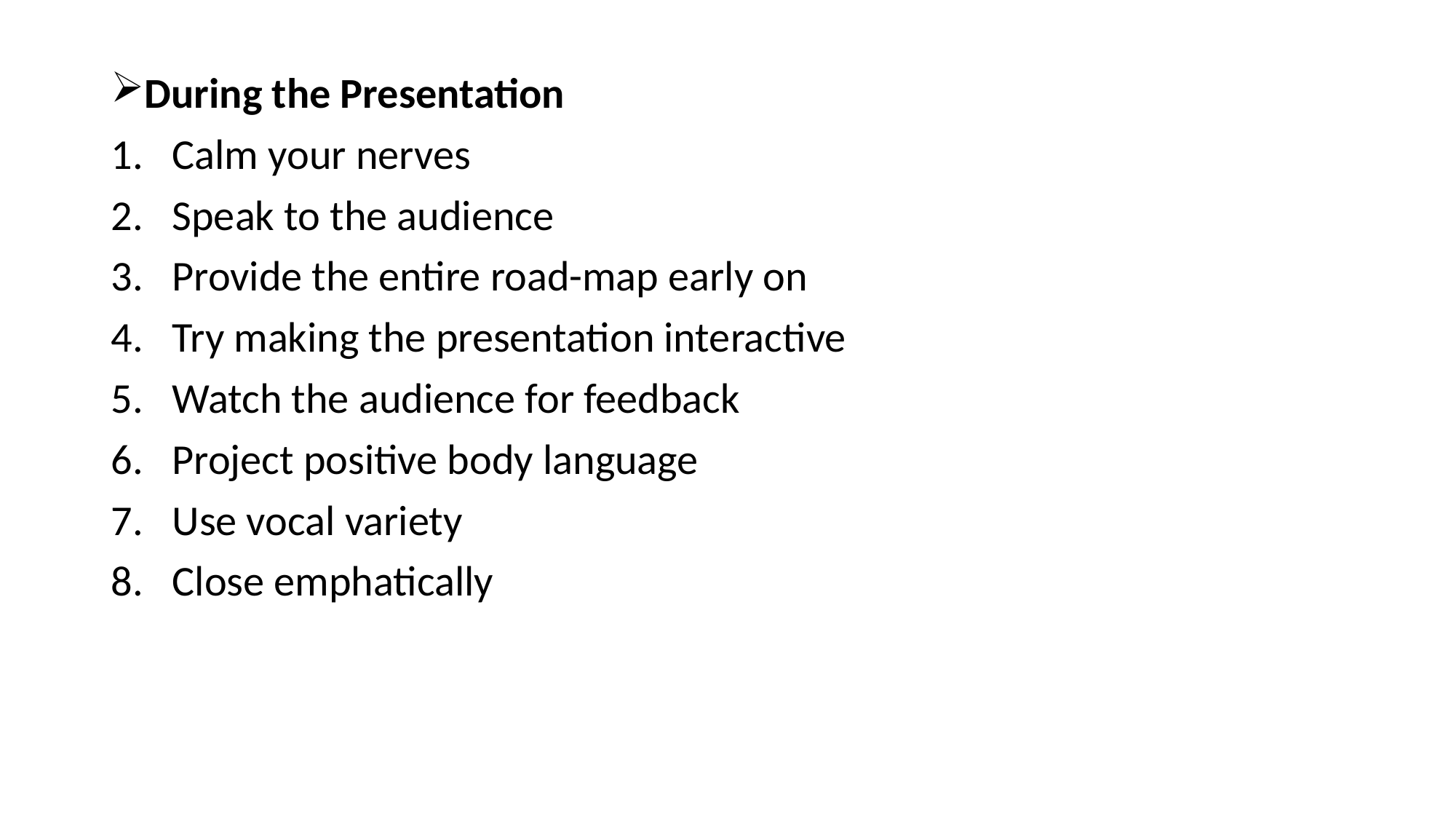

During the Presentation
Calm your nerves
Speak to the audience
Provide the entire road-map early on
Try making the presentation interactive
Watch the audience for feedback
Project positive body language
Use vocal variety
Close emphatically